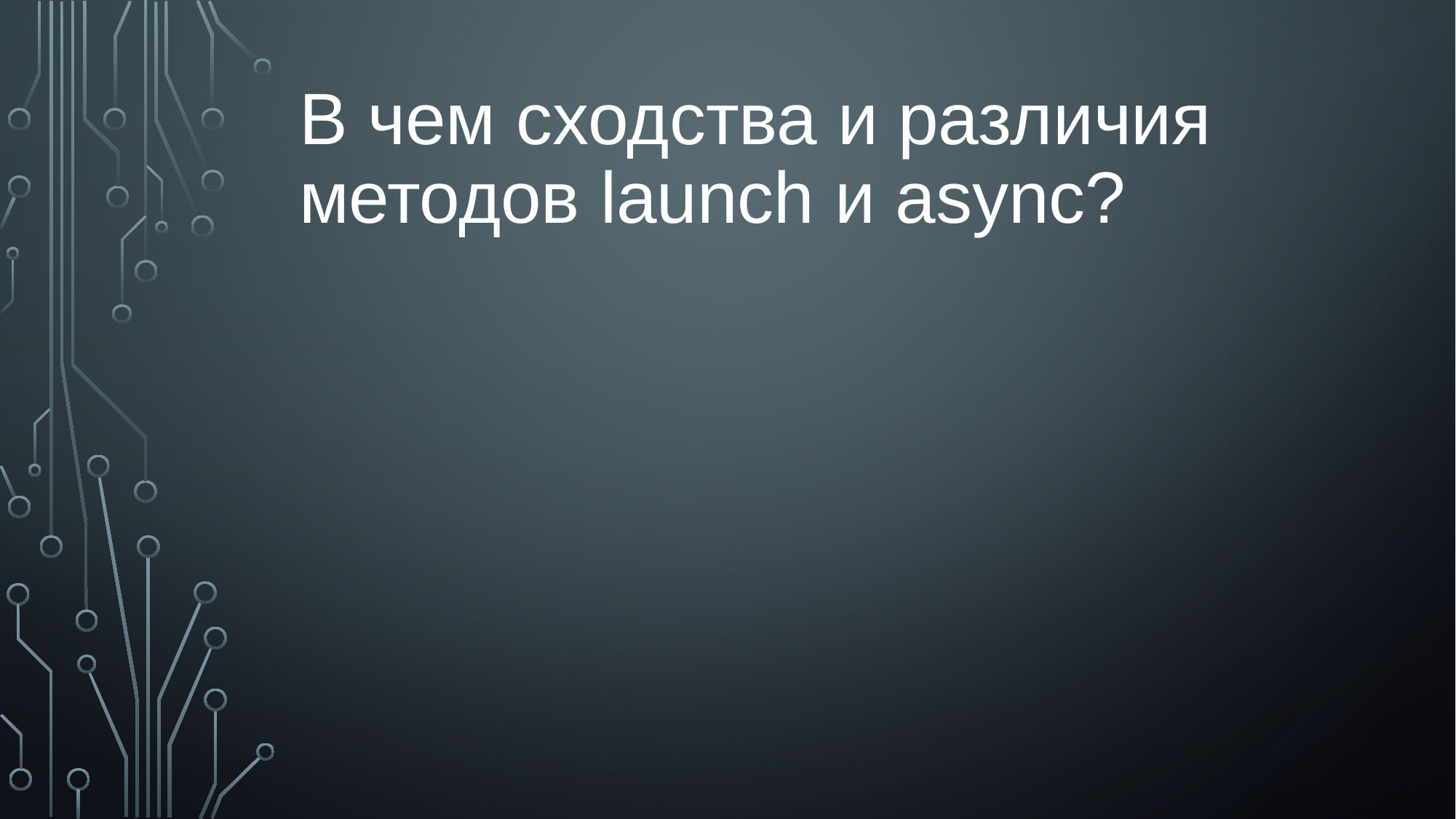

# В чем сходства и различия методов launch и async?